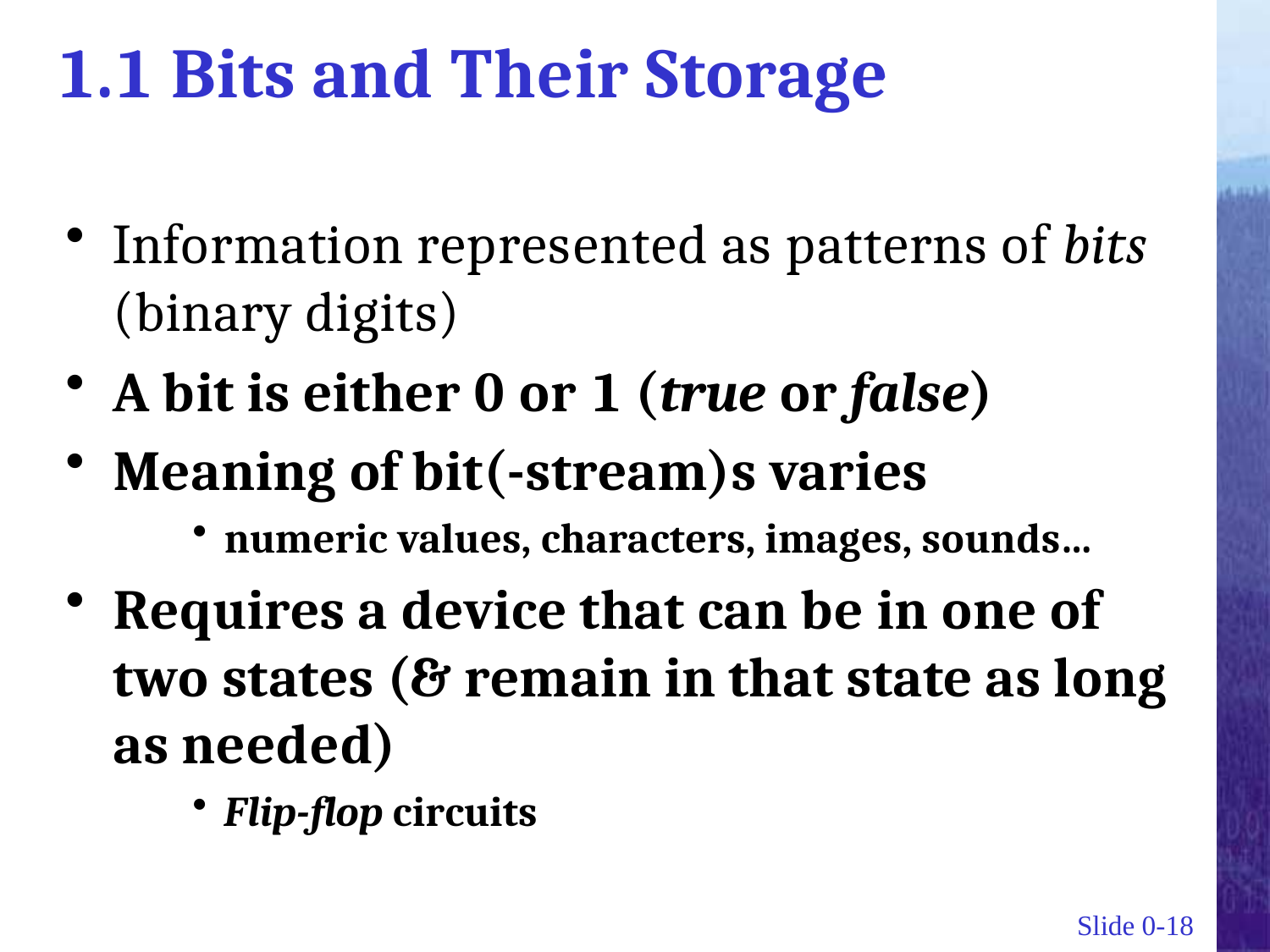

# 1.1 Bits and Their Storage
Information represented as patterns of bits (binary digits)
A bit is either 0 or 1 (true or false)
Meaning of bit(-stream)s varies
numeric values, characters, images, sounds…
Requires a device that can be in one of two states (& remain in that state as long as needed)
Flip-flop circuits